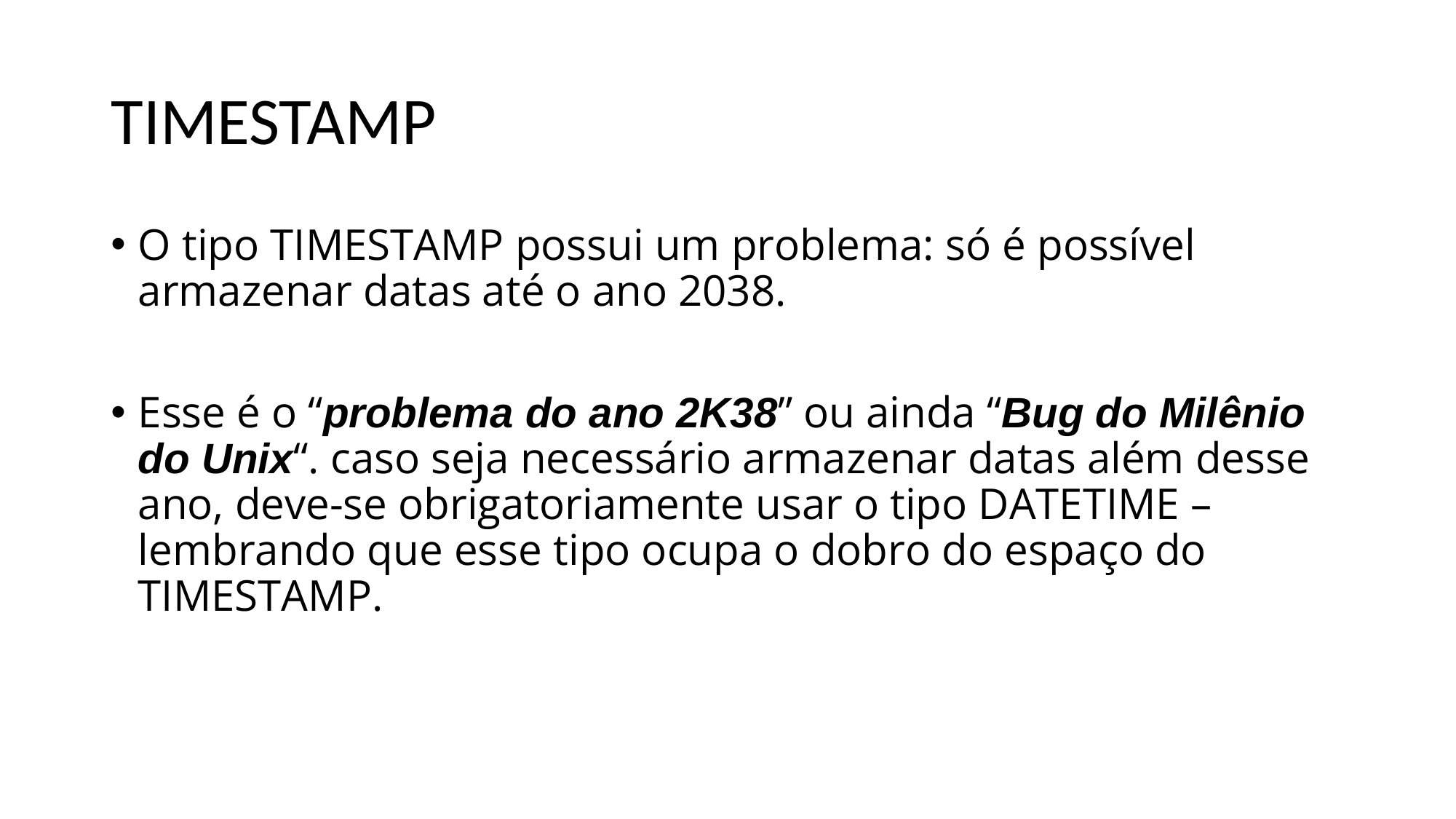

# TIMESTAMP
O tipo TIMESTAMP possui um problema: só é possível armazenar datas até o ano 2038.

Esse é o “problema do ano 2K38” ou ainda “Bug do Milênio do Unix“. caso seja necessário armazenar datas além desse ano, deve-se obrigatoriamente usar o tipo DATETIME – lembrando que esse tipo ocupa o dobro do espaço do TIMESTAMP.